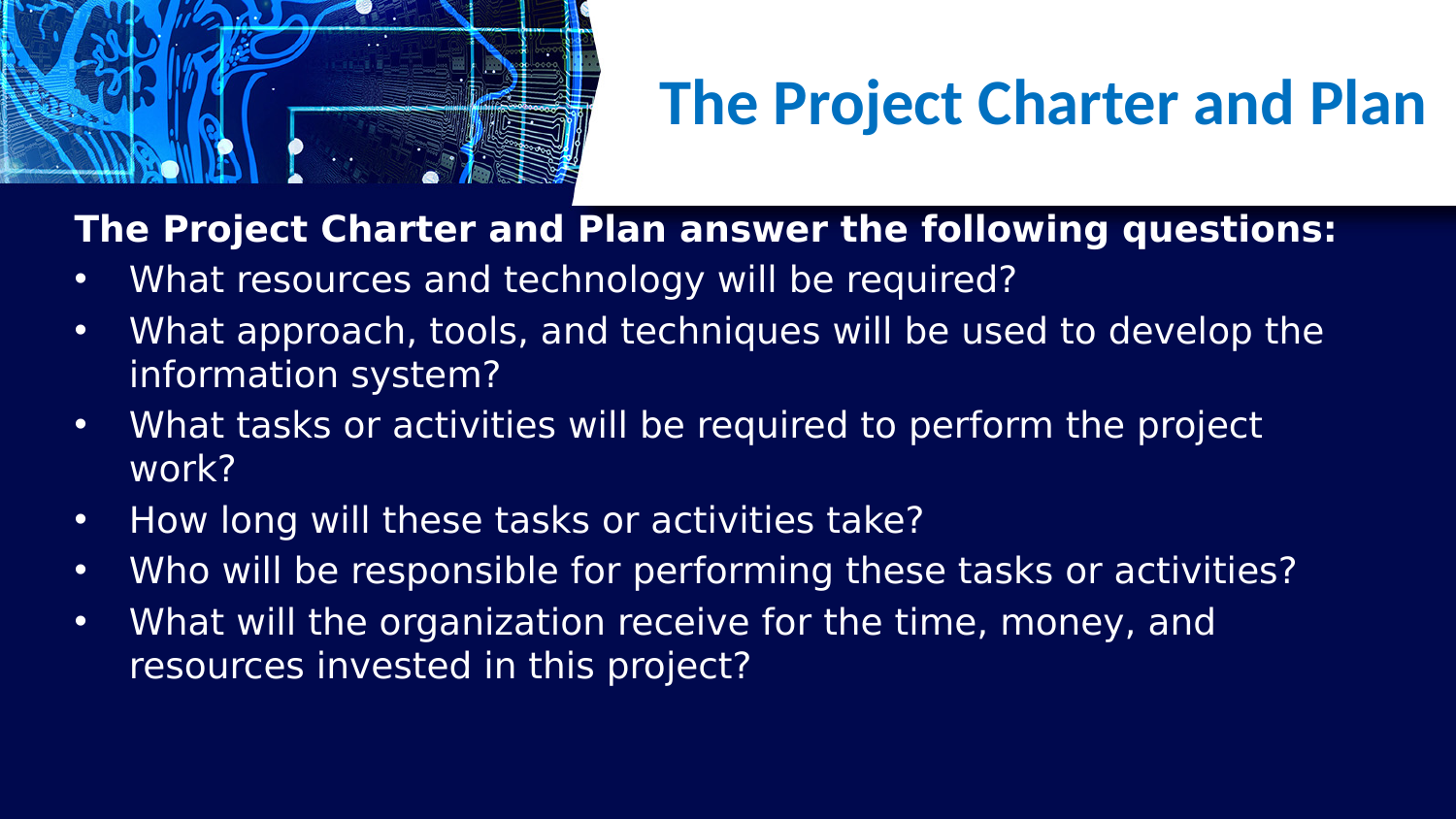

# The Project Charter and Plan
The Project Charter and Plan answer the following questions:
What resources and technology will be required?
What approach, tools, and techniques will be used to develop the information system?
What tasks or activities will be required to perform the project work?
How long will these tasks or activities take?
Who will be responsible for performing these tasks or activities?
What will the organization receive for the time, money, and resources invested in this project?